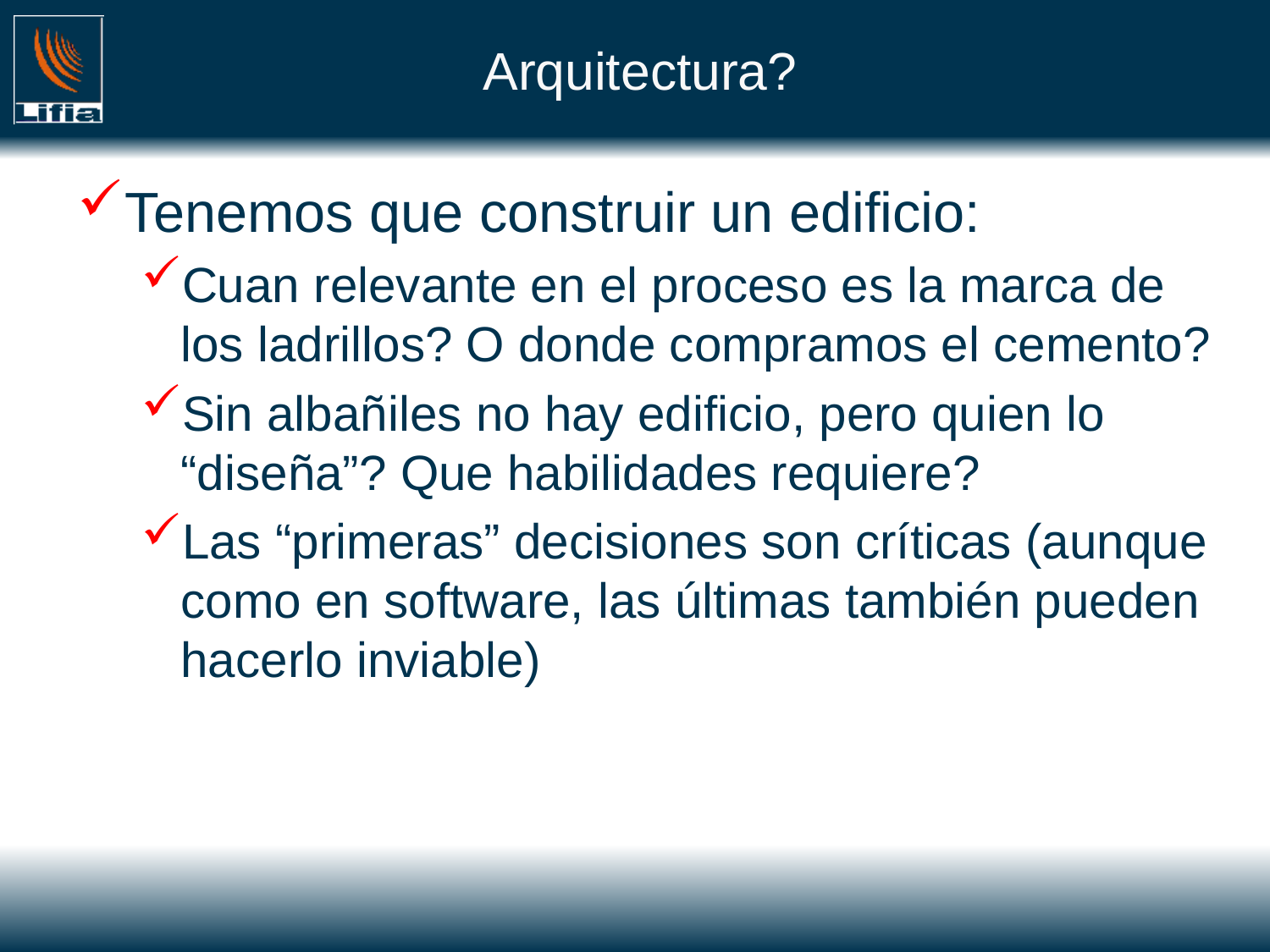

# Arquitectura?
Tenemos que construir un edificio:
Cuan relevante en el proceso es la marca de los ladrillos? O donde compramos el cemento?
Sin albañiles no hay edificio, pero quien lo “diseña”? Que habilidades requiere?
Las “primeras” decisiones son críticas (aunque como en software, las últimas también pueden hacerlo inviable)